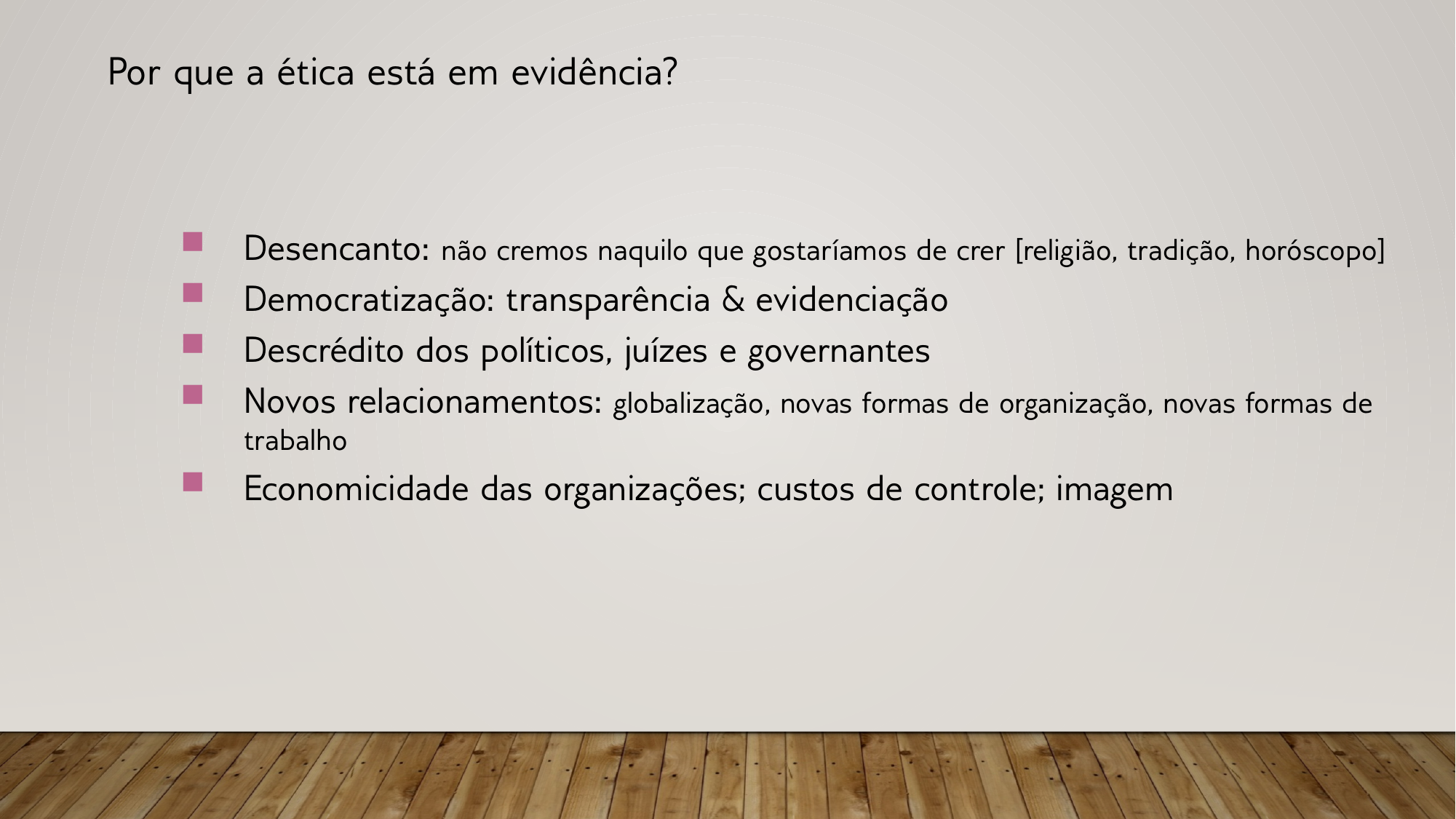

Por que a ética está em evidência?
Desencanto: não cremos naquilo que gostaríamos de crer [religião, tradição, horóscopo]
Democratização: transparência & evidenciação
Descrédito dos políticos, juízes e governantes
Novos relacionamentos: globalização, novas formas de organização, novas formas de trabalho
Economicidade das organizações; custos de controle; imagem